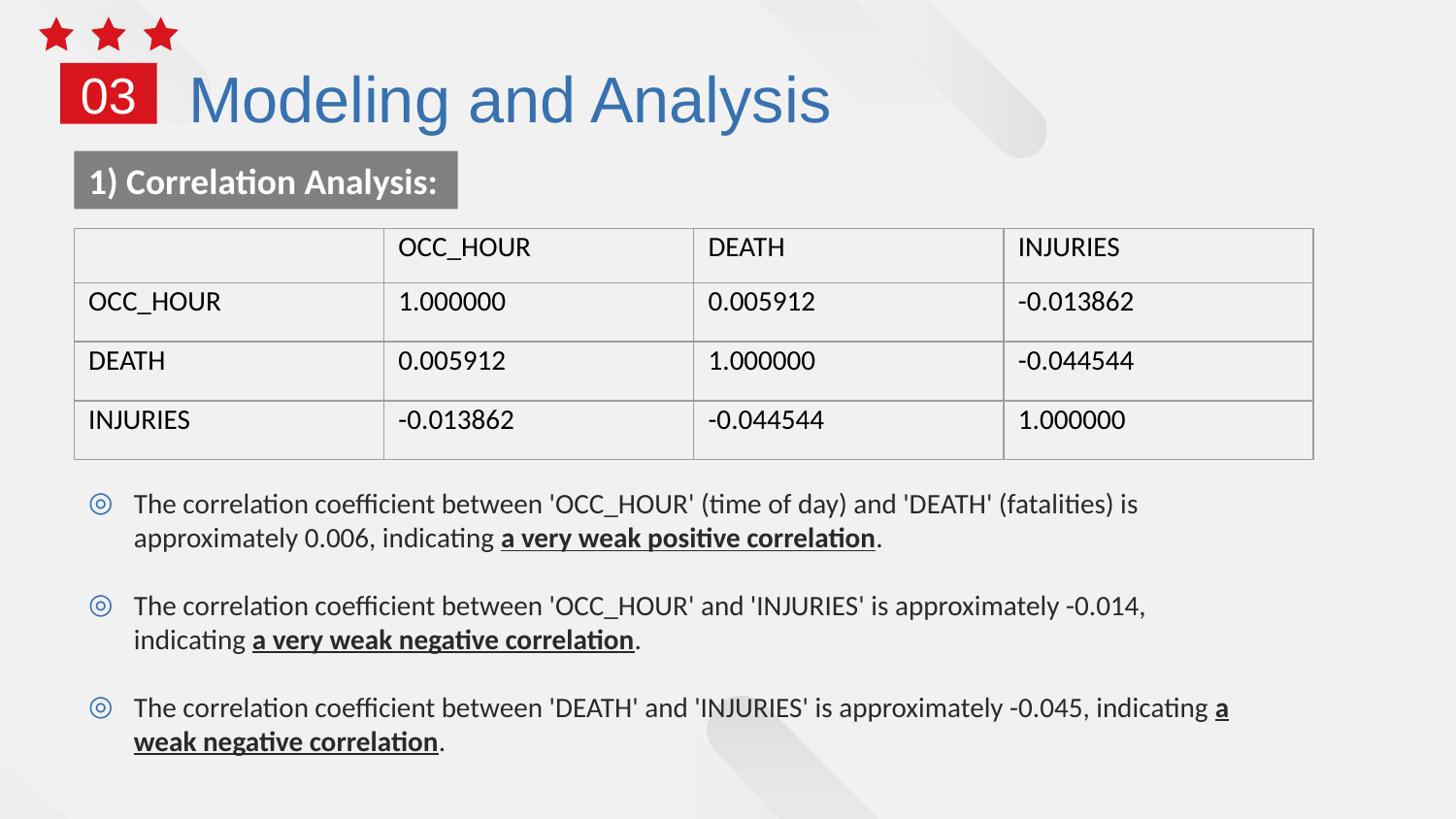

Modeling and Analysis
03
1) Correlation Analysis:
|  | OCC\_HOUR | DEATH | INJURIES |
| --- | --- | --- | --- |
| OCC\_HOUR | 1.000000 | 0.005912 | -0.013862 |
| DEATH | 0.005912 | 1.000000 | -0.044544 |
| INJURIES | -0.013862 | -0.044544 | 1.000000 |
The correlation coefficient between 'OCC_HOUR' (time of day) and 'DEATH' (fatalities) is approximately 0.006, indicating a very weak positive correlation.

The correlation coefficient between 'OCC_HOUR' and 'INJURIES' is approximately -0.014, indicating a very weak negative correlation.

The correlation coefficient between 'DEATH' and 'INJURIES' is approximately -0.045, indicating a weak negative correlation.